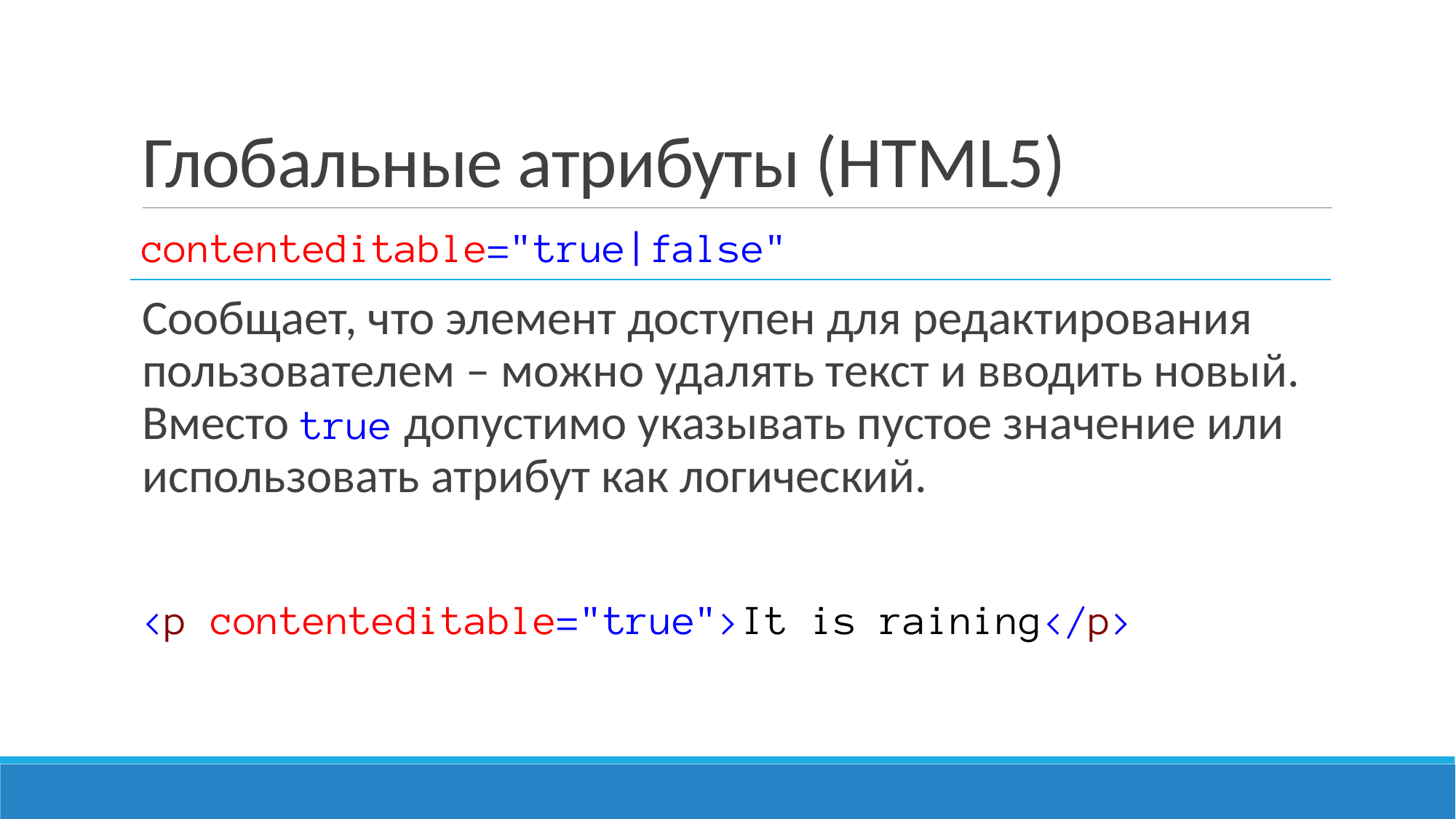

# Глобальные атрибуты (HTML5)
contenteditable="true|false"
Сообщает, что элемент доступен для редактирования пользователем – можно удалять текст и вводить новый. Вместо true допустимо указывать пустое значение или использовать атрибут как логический.

<p contenteditable="true">It is raining</p>